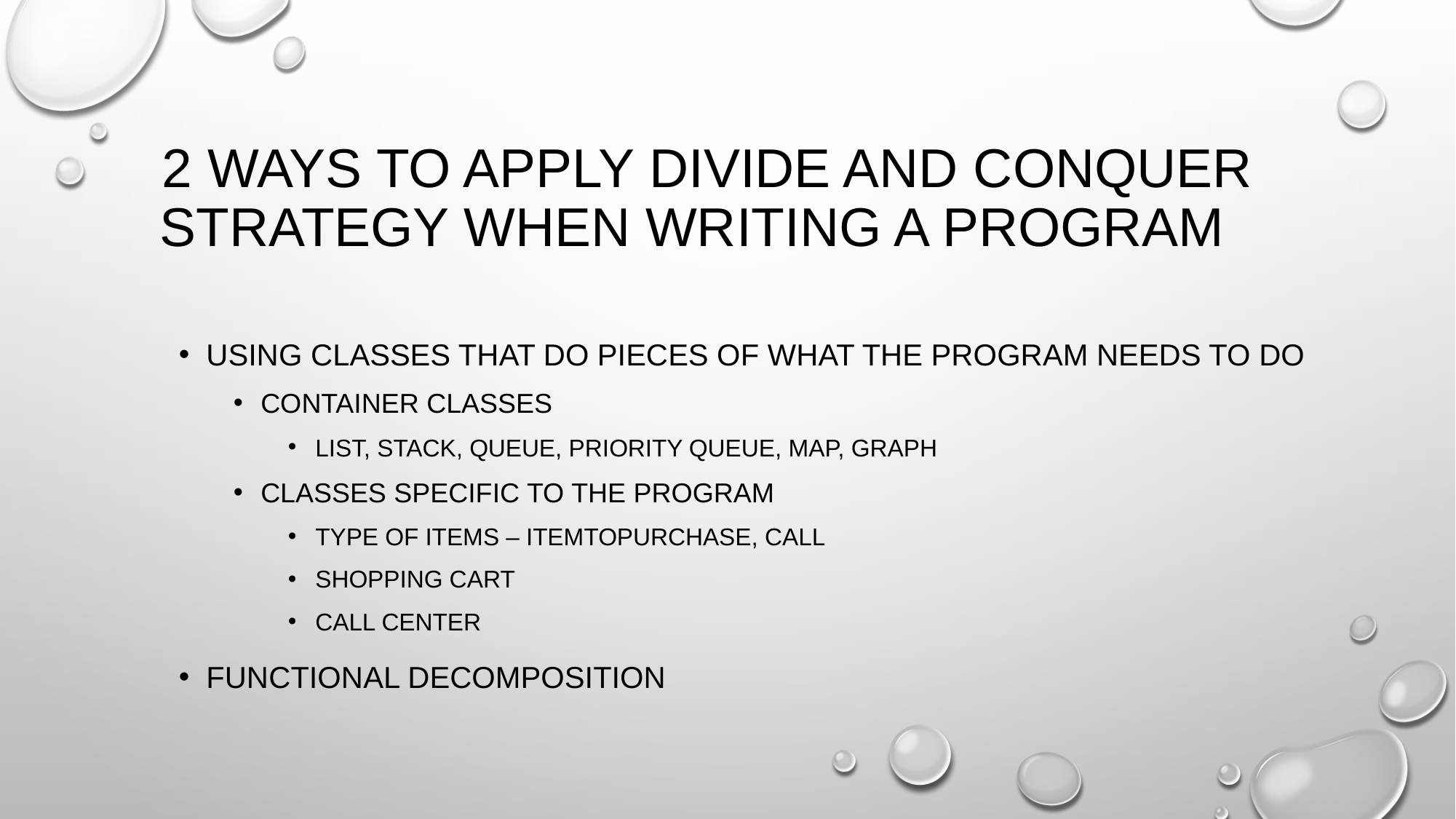

# 2 ways to apply divide and conquer strategy when writing a program
Using classes that do pieces of what the program needs to do
Container classes
List, stack, queue, priority queue, map, graph
Classes specific to the program
Type of items – itemtoPurchase, call
Shopping cart
Call center
Functional decomposition